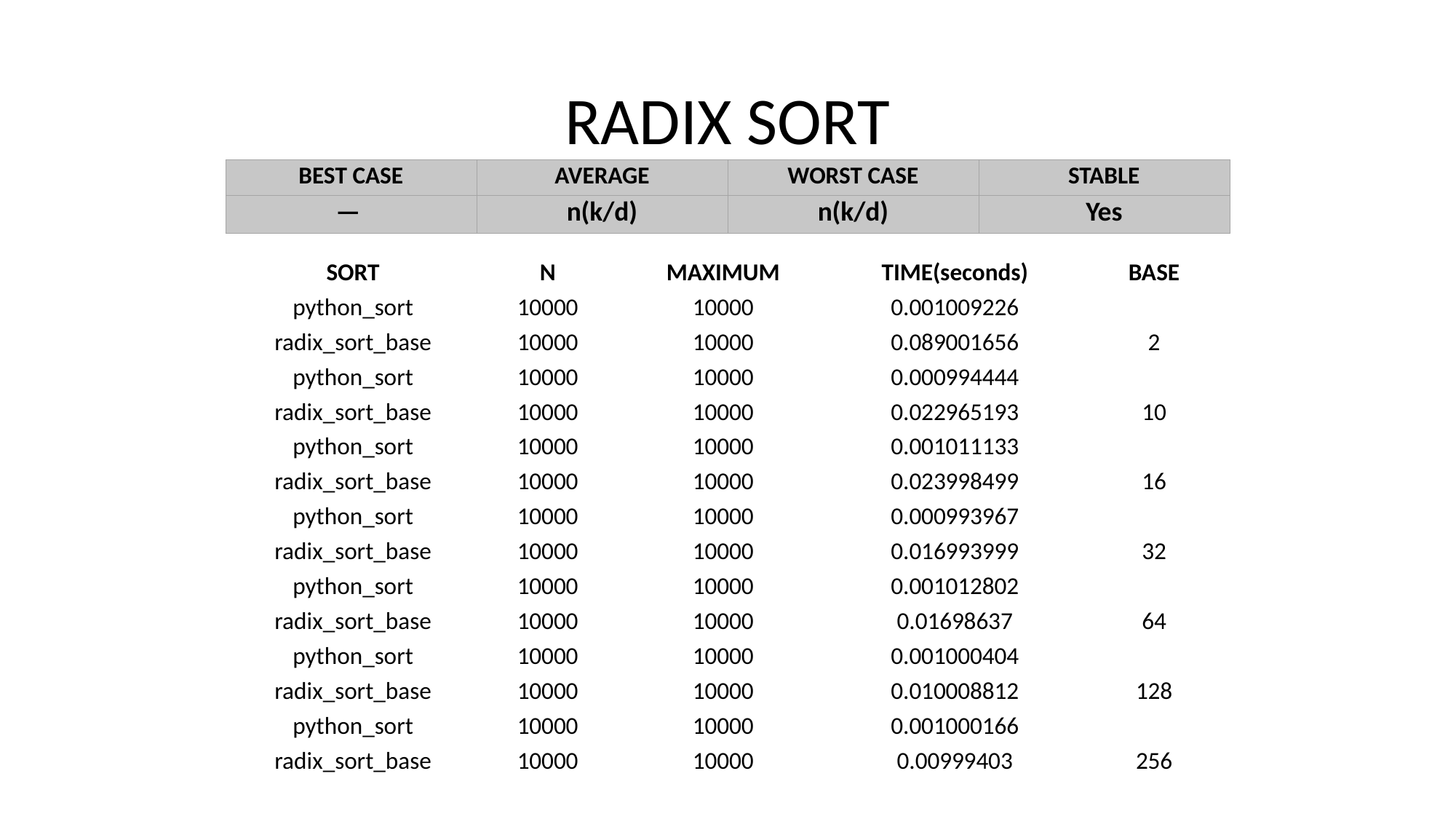

# RADIX SORT
| BEST CASE | AVERAGE | WORST CASE | STABLE |
| --- | --- | --- | --- |
| — | n(k/d) | n(k/d) | Yes |
| SORT | N | MAXIMUM | TIME(seconds) | BASE |
| --- | --- | --- | --- | --- |
| python\_sort | 10000 | 10000 | 0.001009226 |  |
| radix\_sort\_base | 10000 | 10000 | 0.089001656 | 2 |
| python\_sort | 10000 | 10000 | 0.000994444 |  |
| radix\_sort\_base | 10000 | 10000 | 0.022965193 | 10 |
| python\_sort | 10000 | 10000 | 0.001011133 |  |
| radix\_sort\_base | 10000 | 10000 | 0.023998499 | 16 |
| python\_sort | 10000 | 10000 | 0.000993967 |  |
| radix\_sort\_base | 10000 | 10000 | 0.016993999 | 32 |
| python\_sort | 10000 | 10000 | 0.001012802 |  |
| radix\_sort\_base | 10000 | 10000 | 0.01698637 | 64 |
| python\_sort | 10000 | 10000 | 0.001000404 |  |
| radix\_sort\_base | 10000 | 10000 | 0.010008812 | 128 |
| python\_sort | 10000 | 10000 | 0.001000166 |  |
| radix\_sort\_base | 10000 | 10000 | 0.00999403 | 256 |